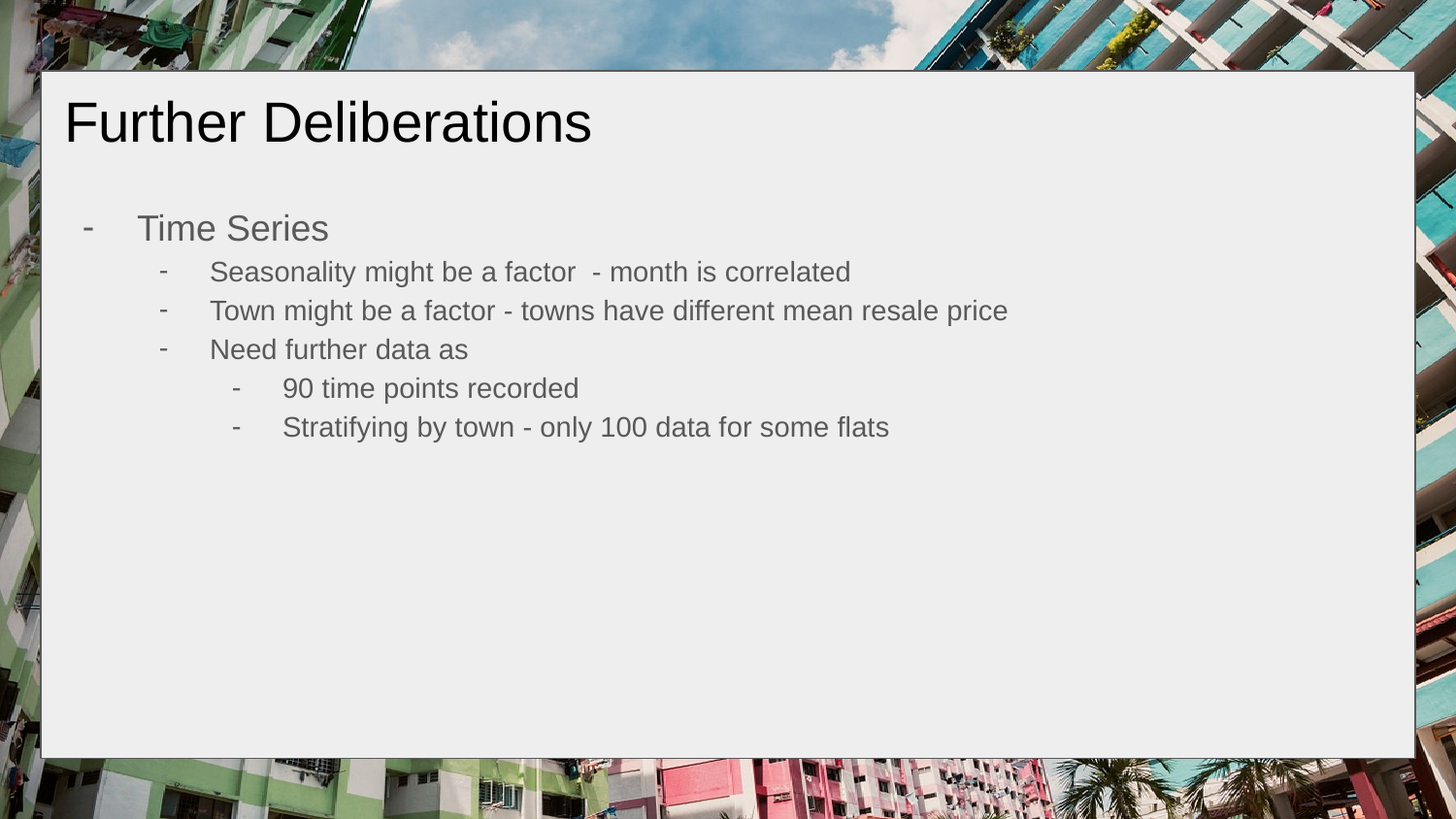

# Further Deliberations
Time Series
Seasonality might be a factor  - month is correlated
Town might be a factor - towns have different mean resale price
Need further data as
90 time points recorded
Stratifying by town - only 100 data for some flats